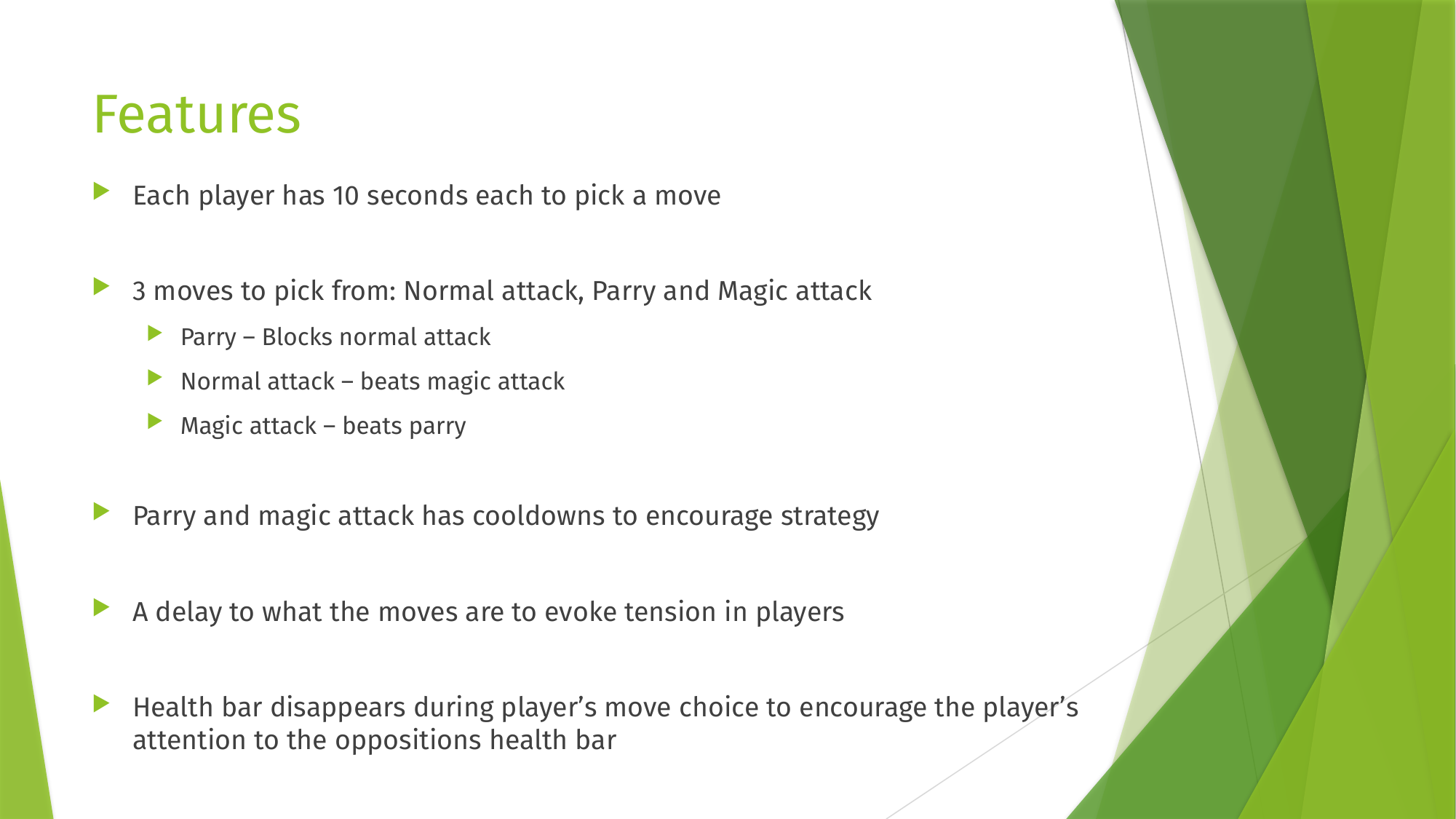

# Features
Each player has 10 seconds each to pick a move

3 moves to pick from: Normal attack, Parry and Magic attack
Parry – Blocks normal attack
Normal attack – beats magic attack
Magic attack – beats parry

Parry and magic attack has cooldowns to encourage strategy

A delay to what the moves are to evoke tension in players

Health bar disappears during player’s move choice to encourage the player’s attention to the oppositions health bar